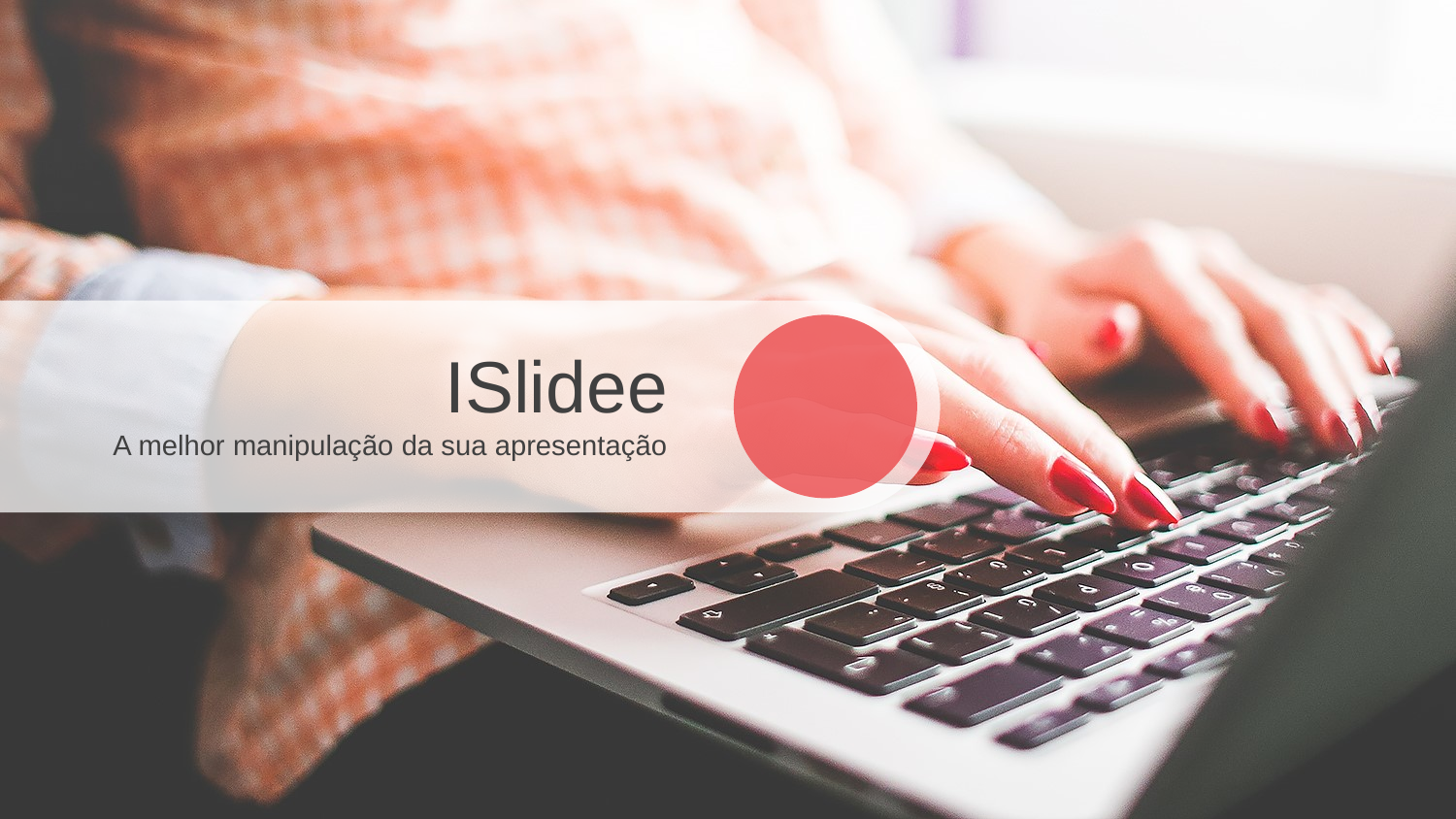

ISlidee
A melhor manipulação da sua apresentação